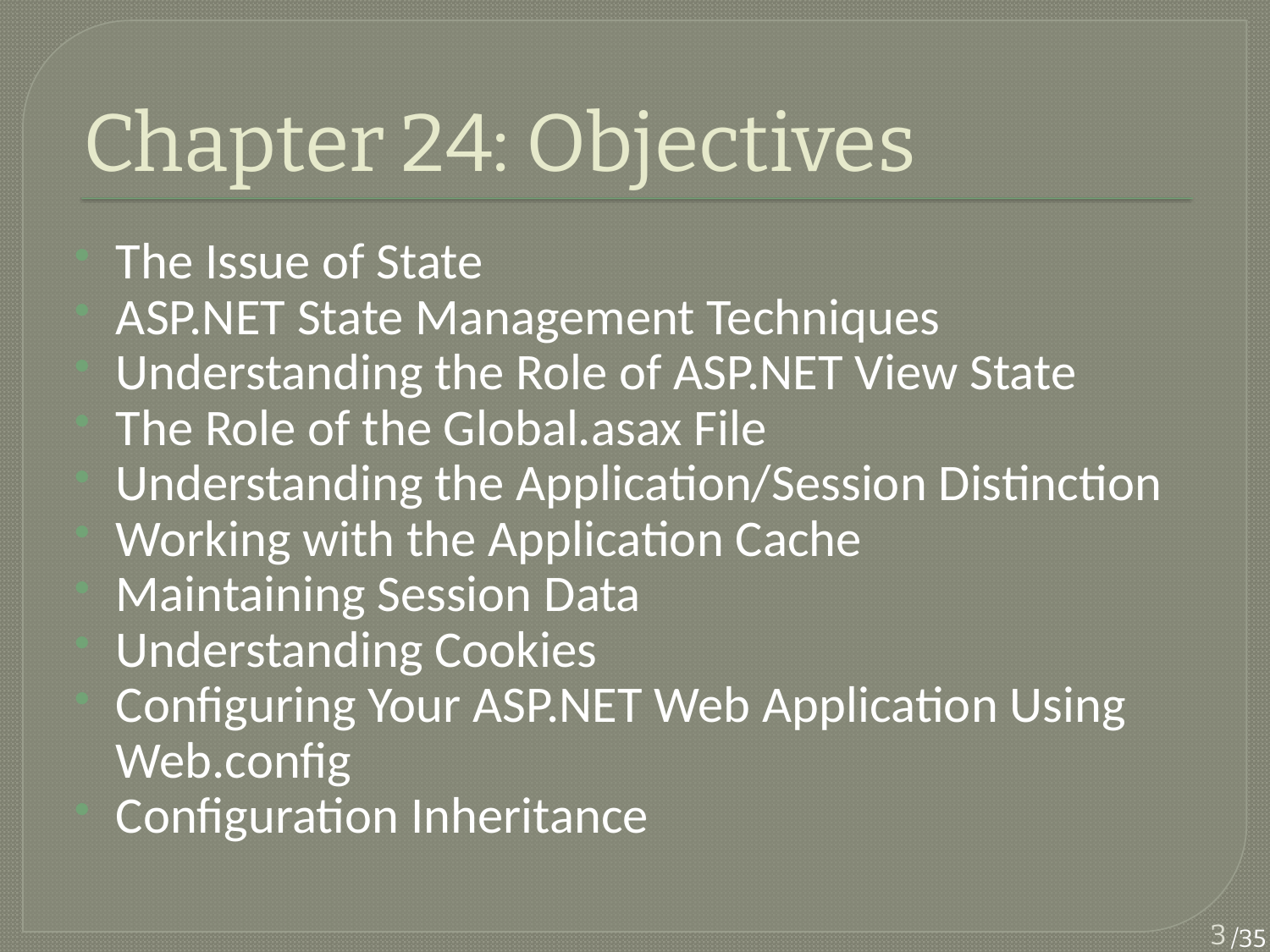

# Chapter 24: Objectives
The Issue of State
ASP.NET State Management Techniques
Understanding the Role of ASP.NET View State
The Role of the Global.asax File
Understanding the Application/Session Distinction
Working with the Application Cache
Maintaining Session Data
Understanding Cookies
Configuring Your ASP.NET Web Application Using Web.config
Configuration Inheritance

3